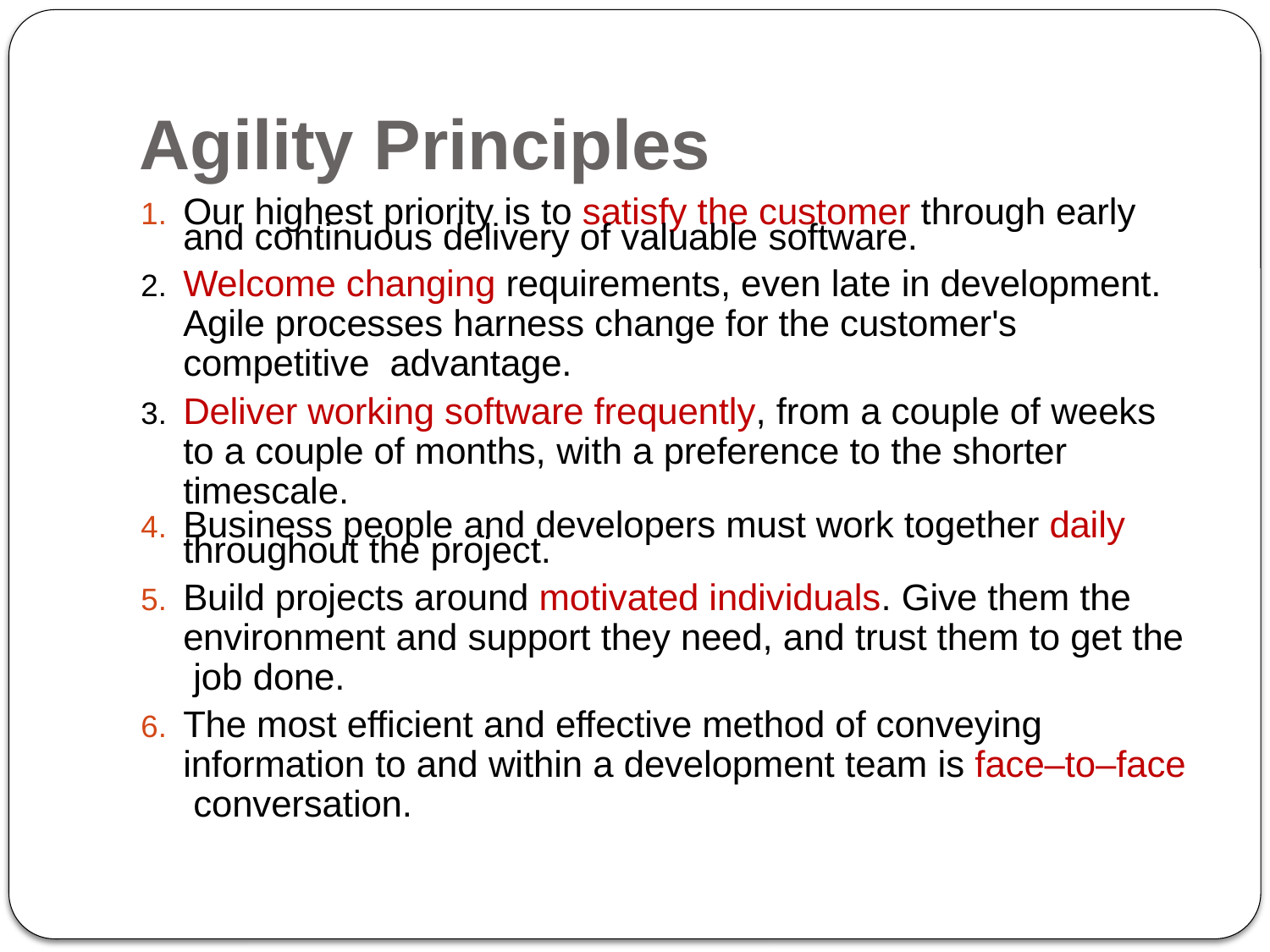

# Agility Principles
Our highest priority is to satisfy the customer through early  and continuous delivery of valuable software.
Welcome changing requirements, even late in development.  Agile processes harness change for the customer's competitive  advantage.
Deliver working software frequently, from a couple of weeks  to a couple of months, with a preference to the shorter  timescale.
Business people and developers must work together daily  throughout the project.
Build projects around motivated individuals. Give them the  environment and support they need, and trust them to get the  job done.
The most efficient and effective method of conveying  information to and within a development team is face–to–face  conversation.